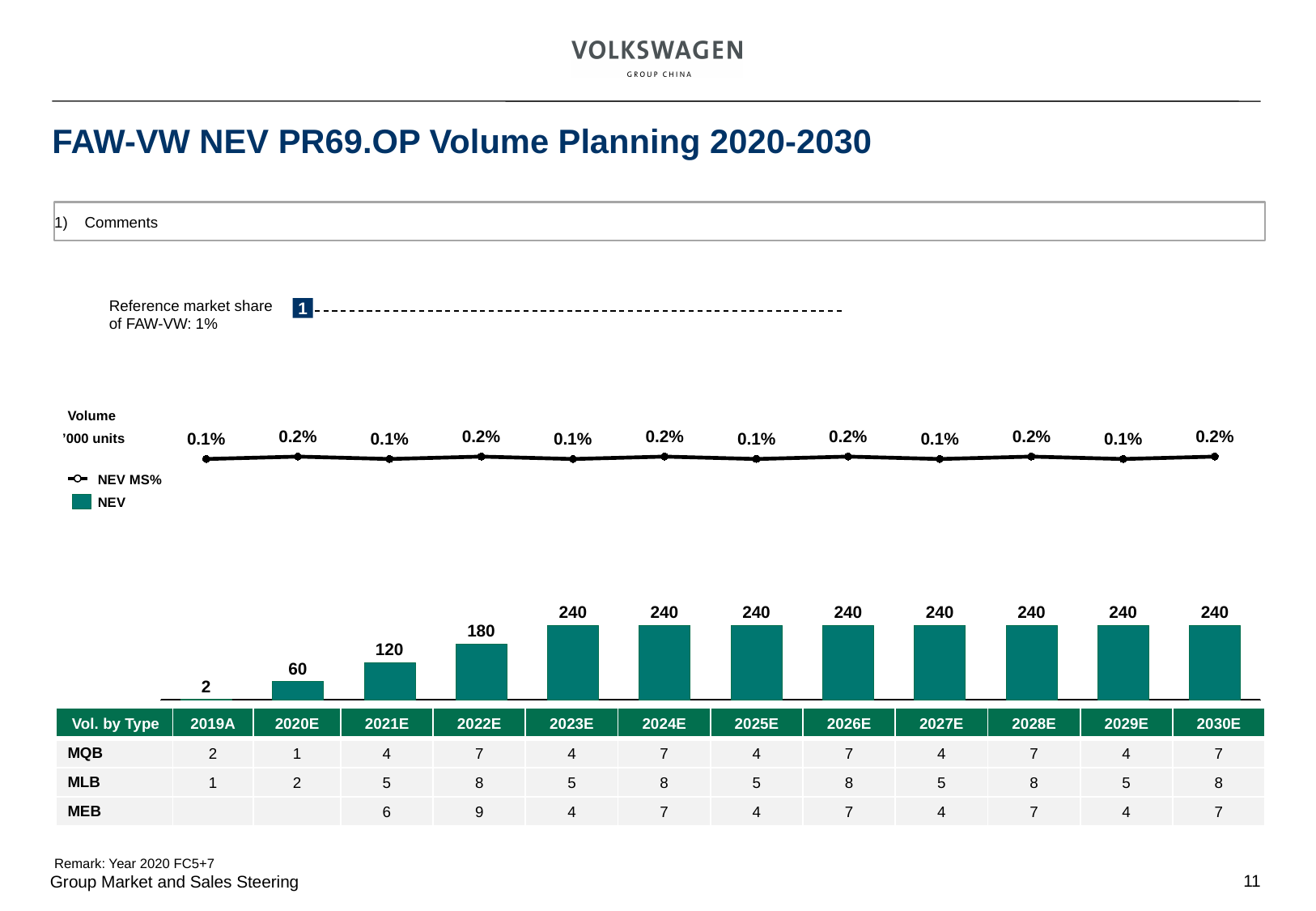

# FAW-VW NEV PR69.OP Volume Planning 2020-2030
Comments
Reference market share of FAW-VW: 1%
1

### Chart

| Category |  |  |
|---|---|---|
Volume
’000 units
0.2%
0.2%
0.2%
0.2%
0.2%
0.2%
0.1%
0.1%
0.1%
0.1%
0.1%
0.1%
NEV MS%

NEV

240
240
240
240
240
240
240
240
180
120
60
2
2019
2020
2021
2022
2023
2024
2025
2026
2027
2028
2029
2030
| Vol. by Type | 2019A | 2020E | 2021E | 2022E | 2023E | 2024E | 2025E | 2026E | 2027E | 2028E | 2029E | 2030E |
| --- | --- | --- | --- | --- | --- | --- | --- | --- | --- | --- | --- | --- |
| MQB | 2 | 1 | 4 | 7 | 4 | 7 | 4 | 7 | 4 | 7 | 4 | 7 |
| MLB | 1 | 2 | 5 | 8 | 5 | 8 | 5 | 8 | 5 | 8 | 5 | 8 |
| MEB |  |  | 6 | 9 | 4 | 7 | 4 | 7 | 4 | 7 | 4 | 7 |
Remark: Year 2020 FC5+7
11
Group Market and Sales Steering